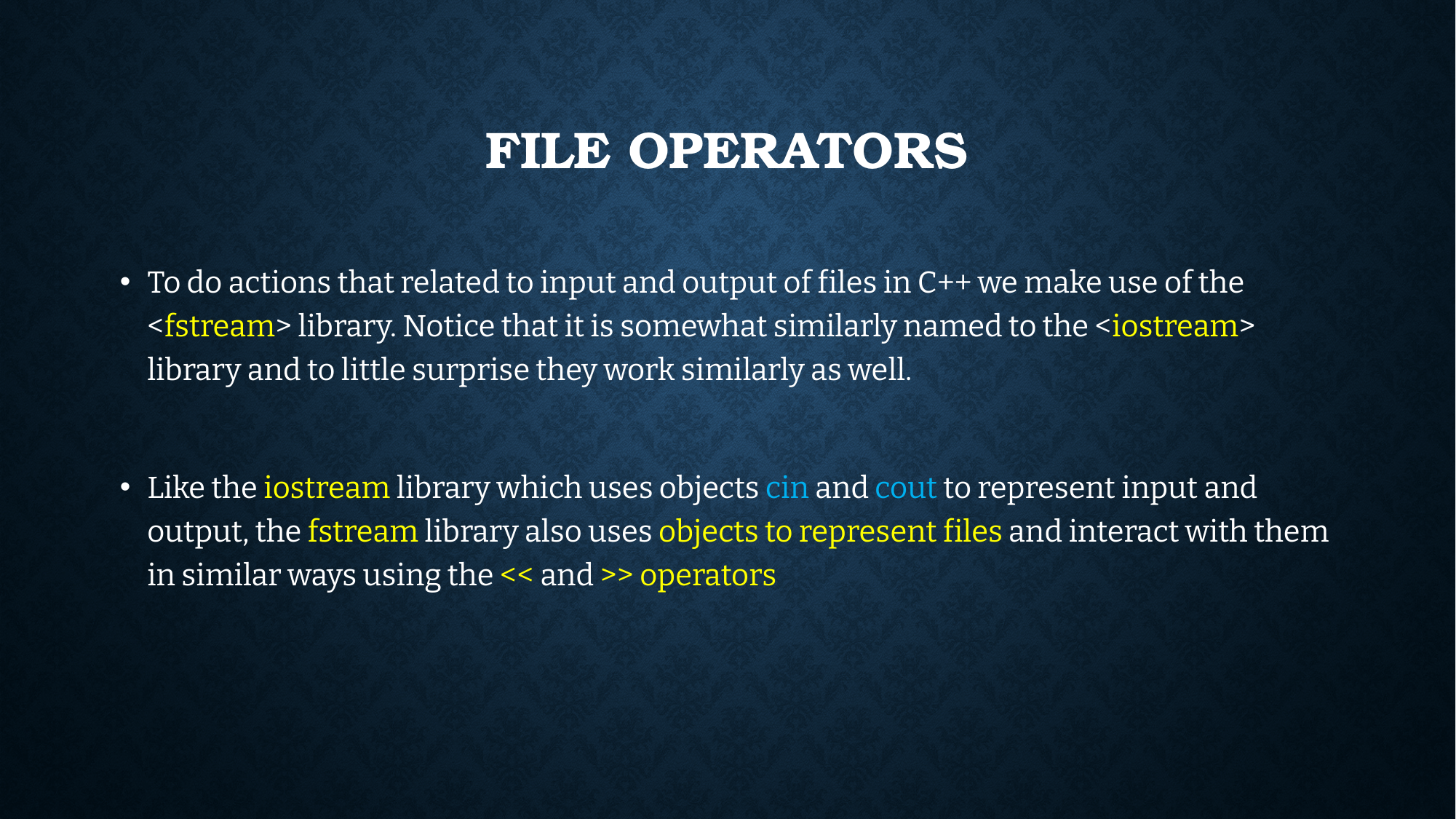

# File Operators
To do actions that related to input and output of files in C++ we make use of the <fstream> library. Notice that it is somewhat similarly named to the <iostream> library and to little surprise they work similarly as well.

Like the iostream library which uses objects cin and cout to represent input and output, the fstream library also uses objects to represent files and interact with them in similar ways using the << and >> operators